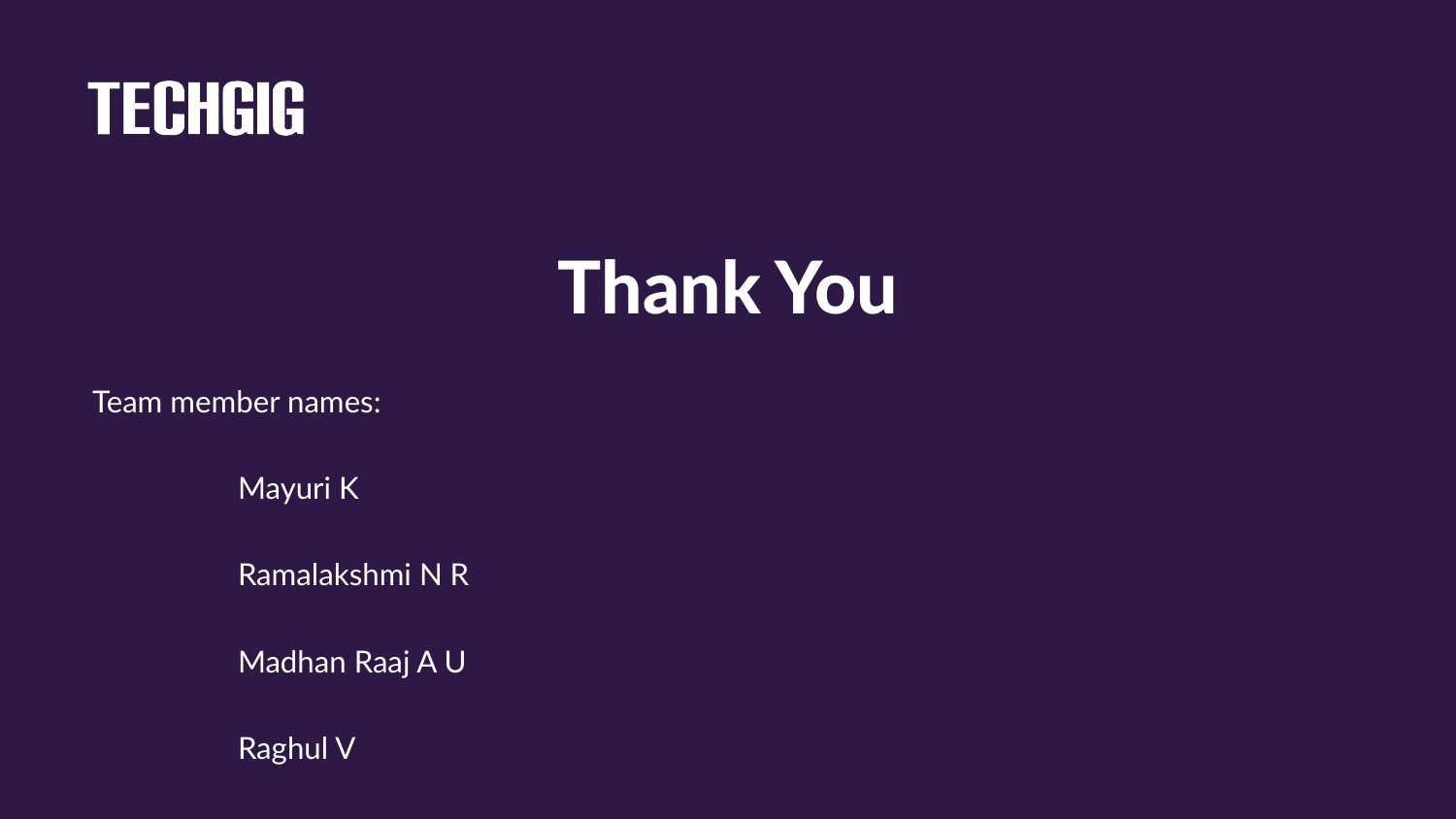

# Thank You
Team member names:
	Mayuri K
	Ramalakshmi N R
	Madhan Raaj A U
	Raghul V